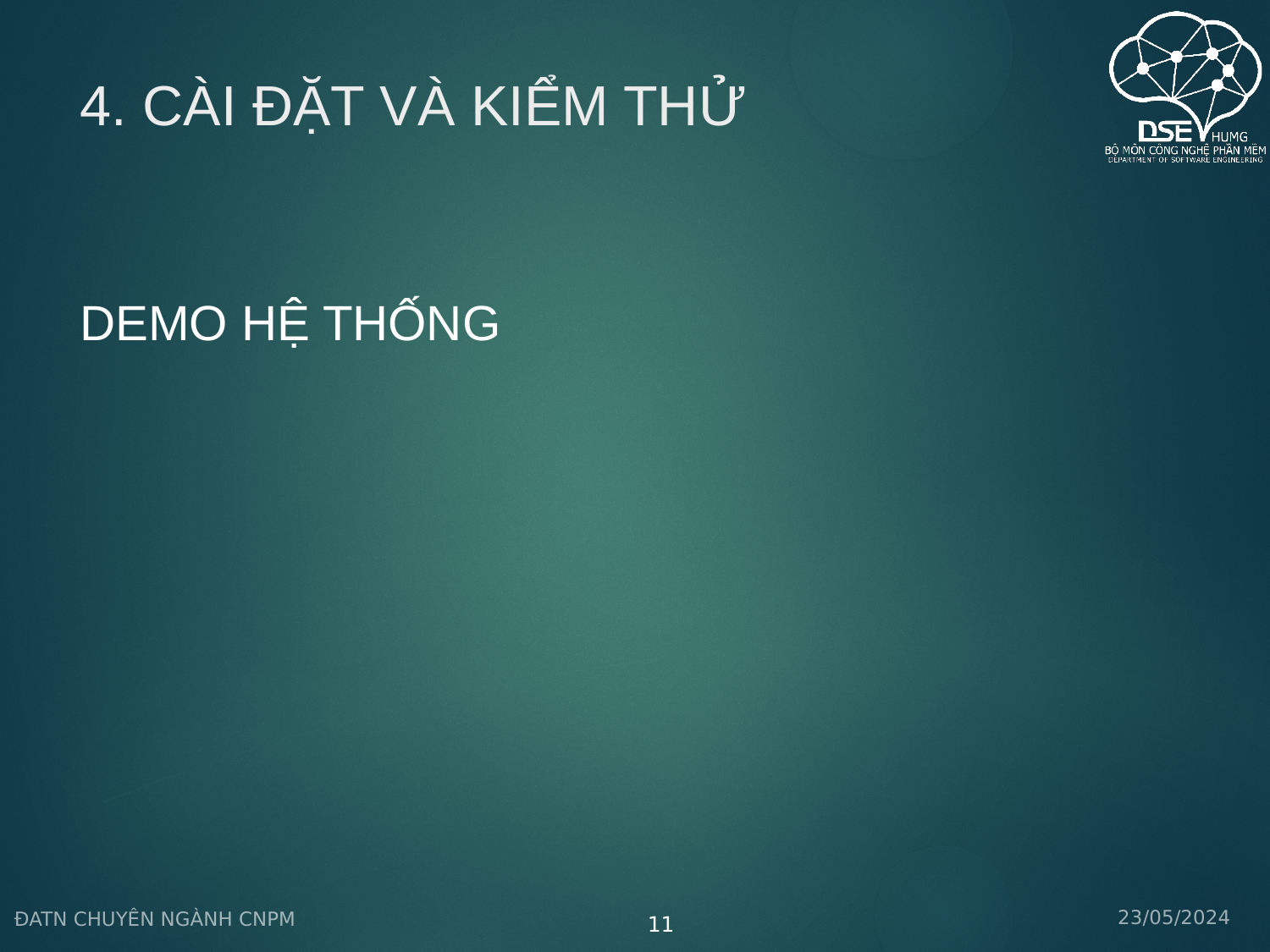

# 4. CÀI ĐẶT VÀ KIỂM THỬ
DEMO HỆ THỐNG
23/05/2024
ĐATN CHUYÊN NGÀNH CNPM
11